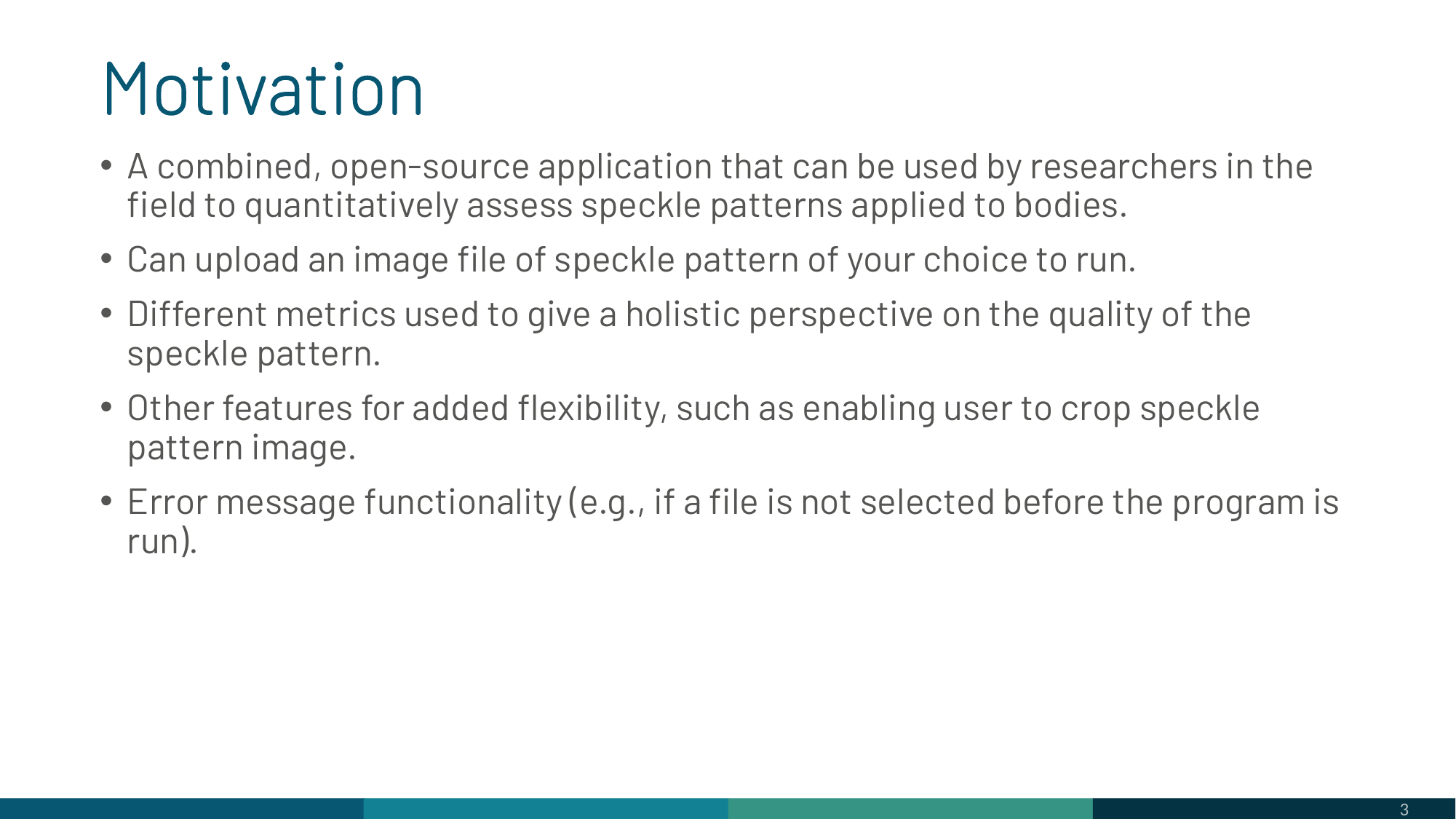

# Motivation
A combined, open-source application that can be used by researchers in the field to quantitatively assess speckle patterns applied to bodies.
Can upload an image file of speckle pattern of your choice to run.
Different metrics used to give a holistic perspective on the quality of the speckle pattern.
Other features for added flexibility, such as enabling user to crop speckle pattern image.
Error message functionality (e.g., if a file is not selected before the program is run).